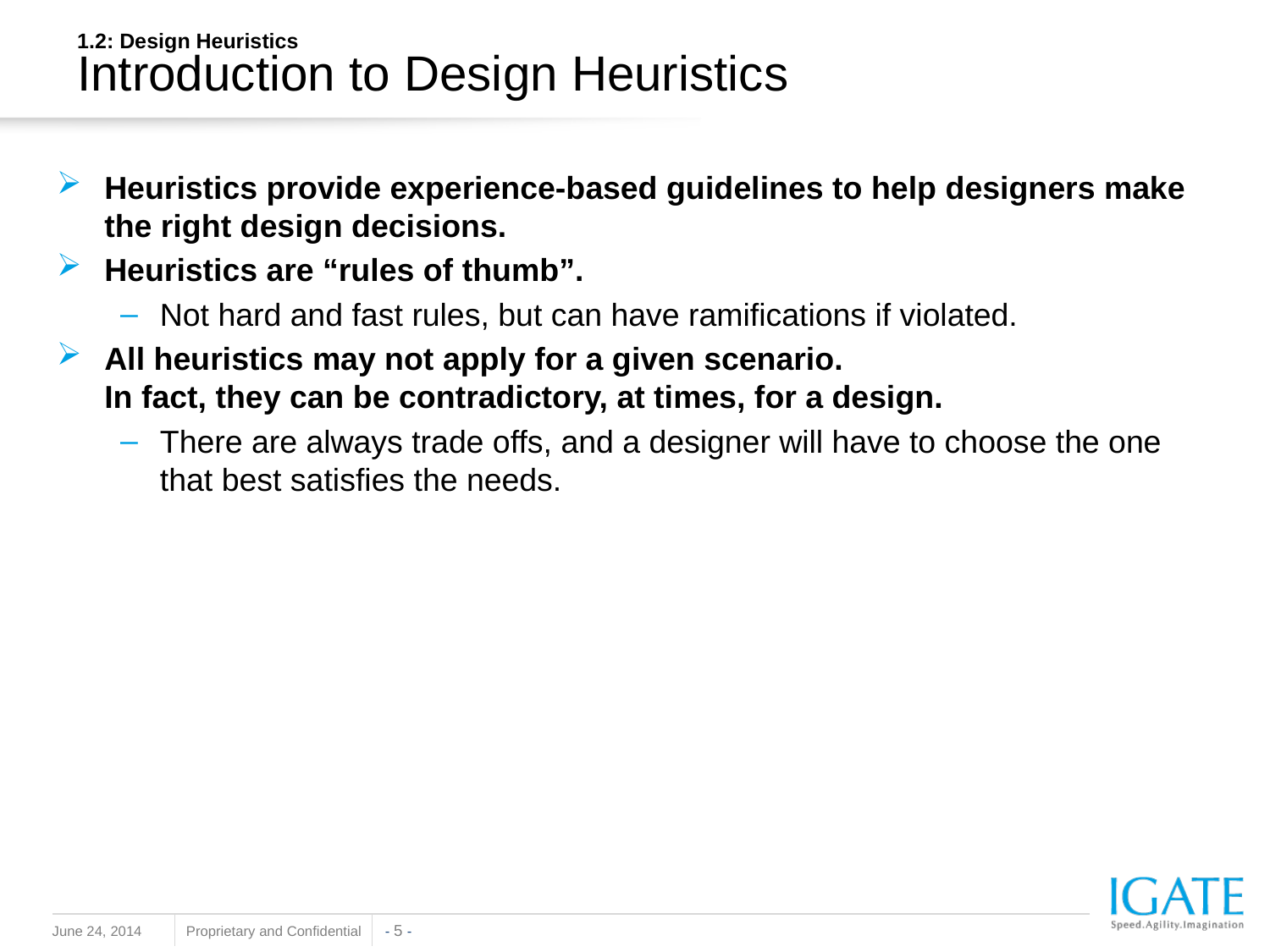

1.2: Design Heuristics
Introduction to Design Heuristics
Heuristics provide experience-based guidelines to help designers make the right design decisions.
Heuristics are “rules of thumb”.
Not hard and fast rules, but can have ramifications if violated.
All heuristics may not apply for a given scenario.
In fact, they can be contradictory, at times, for a design.
There are always trade offs, and a designer will have to choose the one that best satisfies the needs.